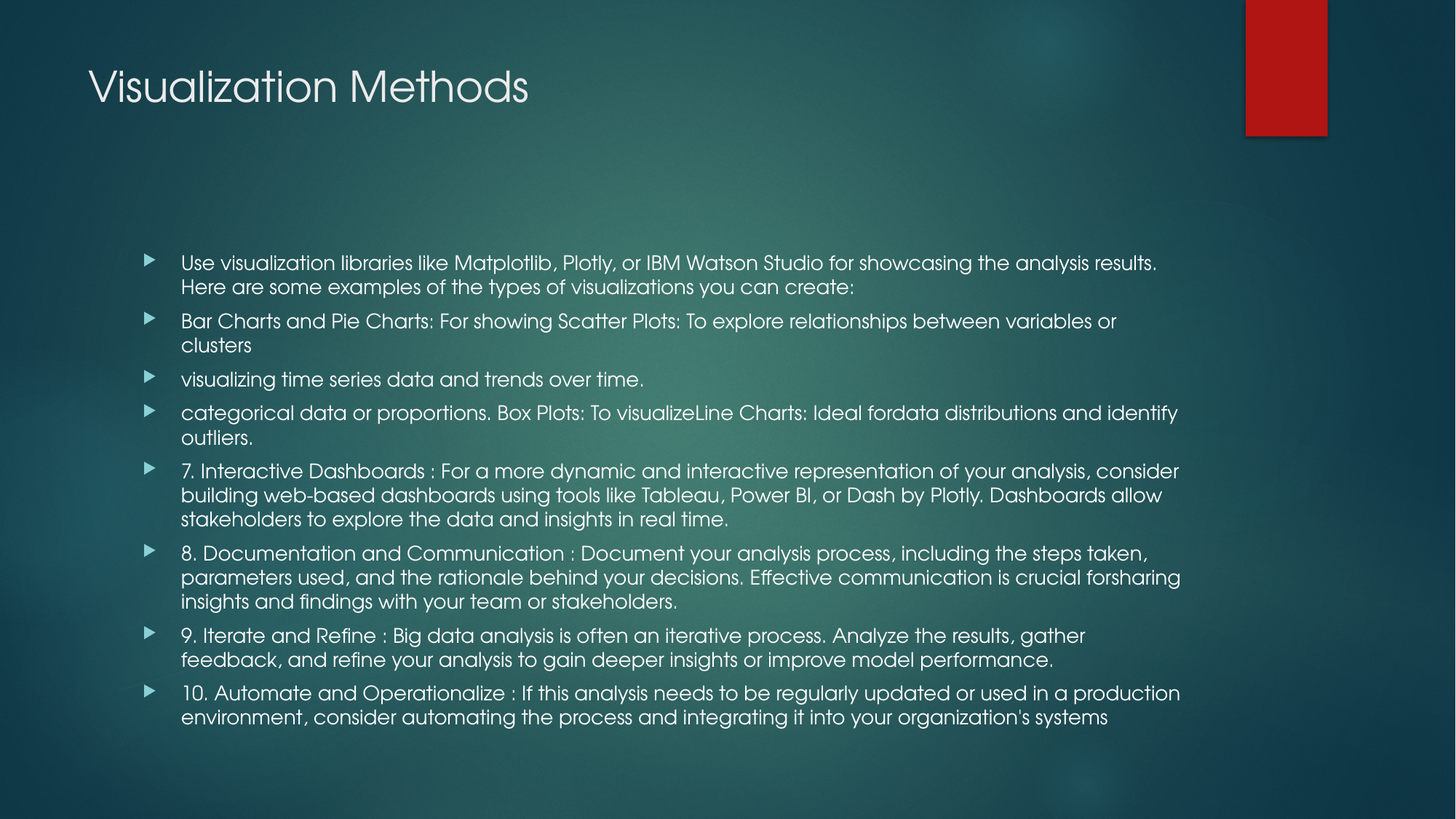

# Visualization Methods
Use visualization libraries like Matplotlib, Plotly, or IBM Watson Studio for showcasing the analysis results. Here are some examples of the types of visualizations you can create:
Bar Charts and Pie Charts: For showing Scatter Plots: To explore relationships between variables or clusters
visualizing time series data and trends over time.
categorical data or proportions. Box Plots: To visualizeLine Charts: Ideal fordata distributions and identify outliers.
7. Interactive Dashboards : For a more dynamic and interactive representation of your analysis, consider building web-based dashboards using tools like Tableau, Power BI, or Dash by Plotly. Dashboards allow stakeholders to explore the data and insights in real time.
8. Documentation and Communication : Document your analysis process, including the steps taken, parameters used, and the rationale behind your decisions. Effective communication is crucial forsharing insights and findings with your team or stakeholders.
9. Iterate and Refine : Big data analysis is often an iterative process. Analyze the results, gather feedback, and refine your analysis to gain deeper insights or improve model performance.
10. Automate and Operationalize : If this analysis needs to be regularly updated or used in a production environment, consider automating the process and integrating it into your organization's systems